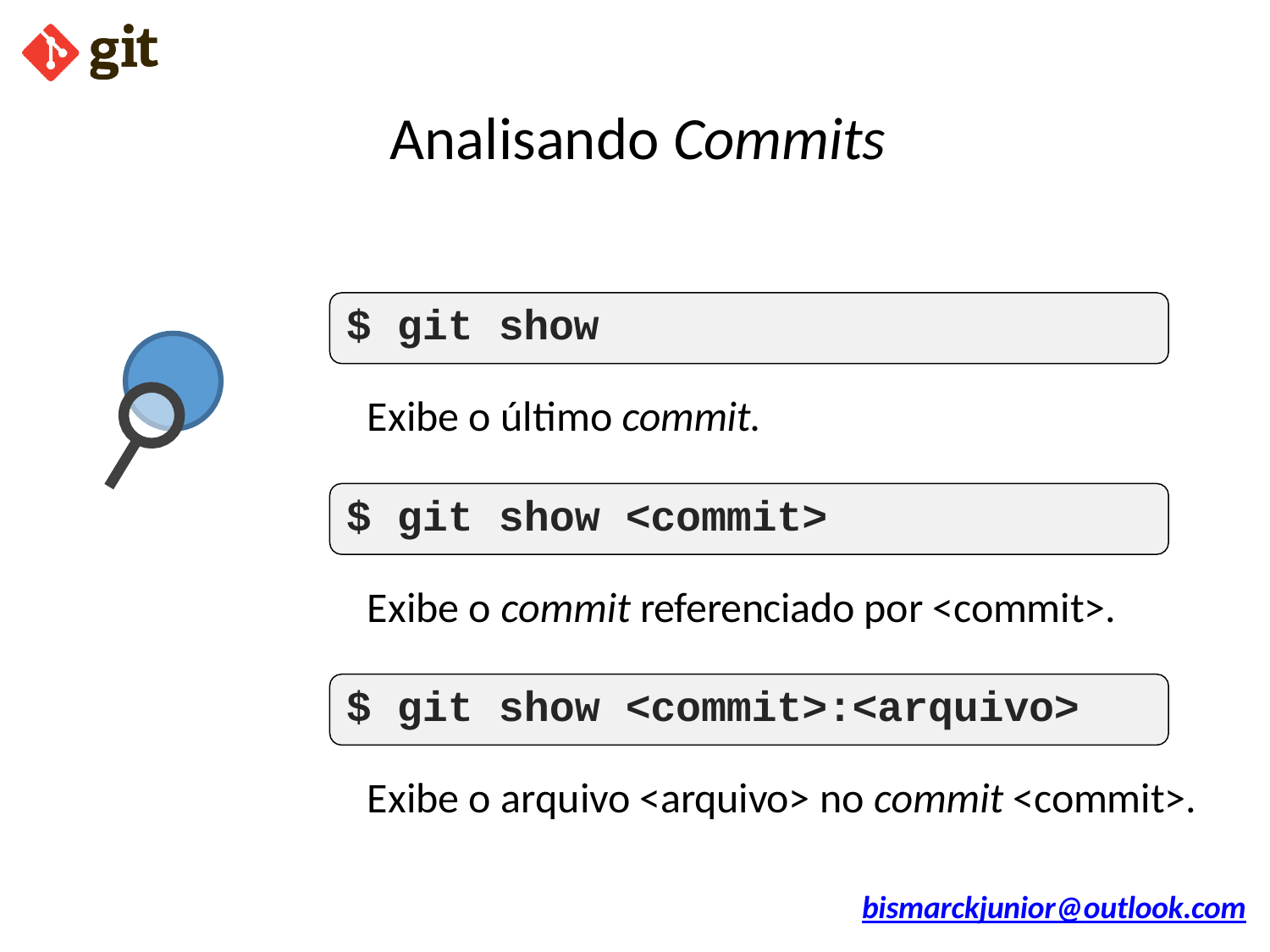

# Analisando Commits

$ git show
Exibe o último commit.
$ git show <commit>
Exibe o commit referenciado por <commit>.
$ git show <commit>:<arquivo>
Exibe o arquivo <arquivo> no commit <commit>.

bismarckjunior@outlook.com